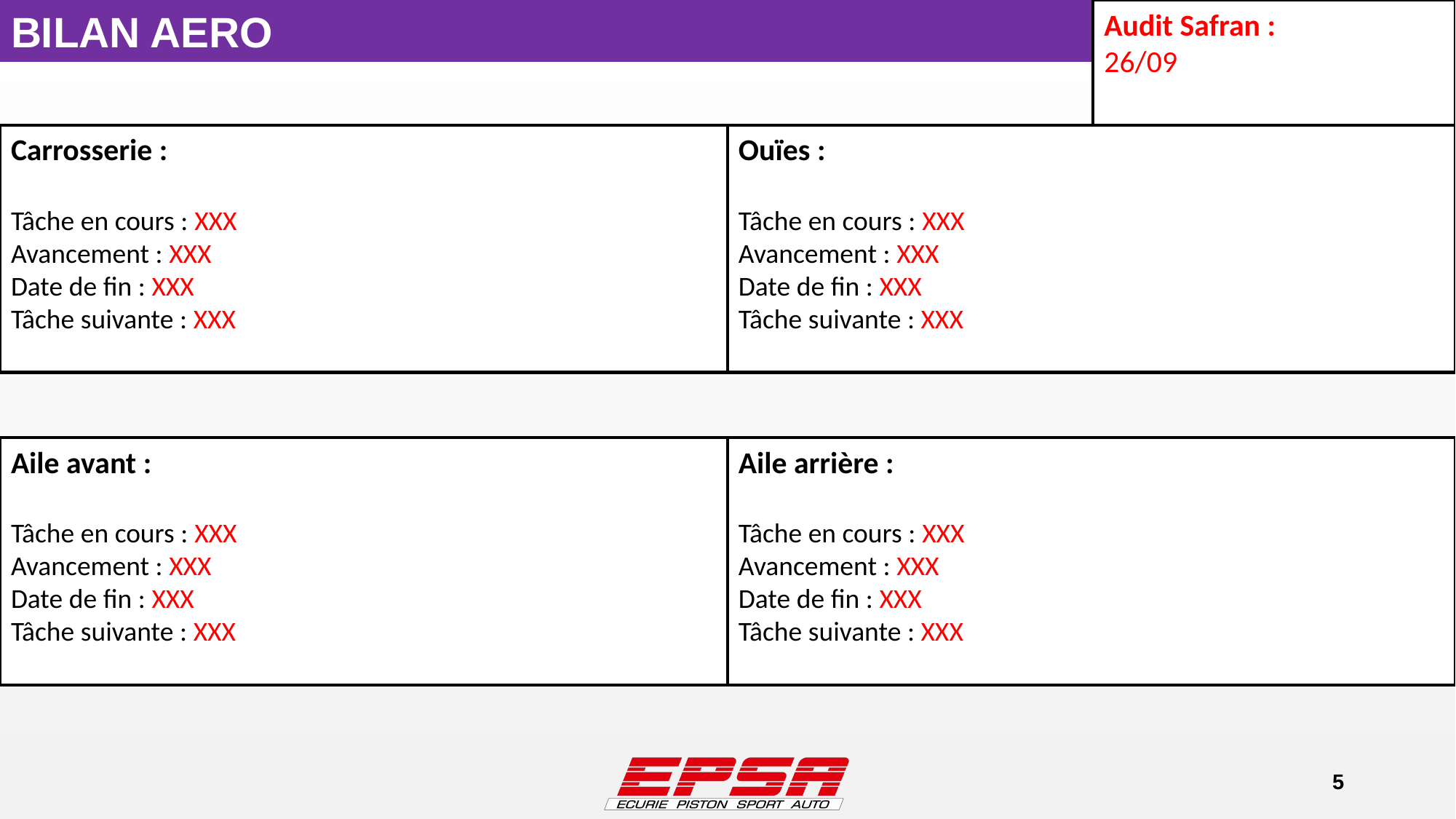

BILAN AERO
Audit Safran :
26/09

Carrosserie :

Tâche en cours : XXX
Avancement : XXX
Date de fin : XXX
Tâche suivante : XXX

Ouïes :

Tâche en cours : XXX
Avancement : XXX
Date de fin : XXX
Tâche suivante : XXX

Aile arrière :

Tâche en cours : XXX
Avancement : XXX
Date de fin : XXX
Tâche suivante : XXX

Aile avant :

Tâche en cours : XXX
Avancement : XXX
Date de fin : XXX
Tâche suivante : XXX

5